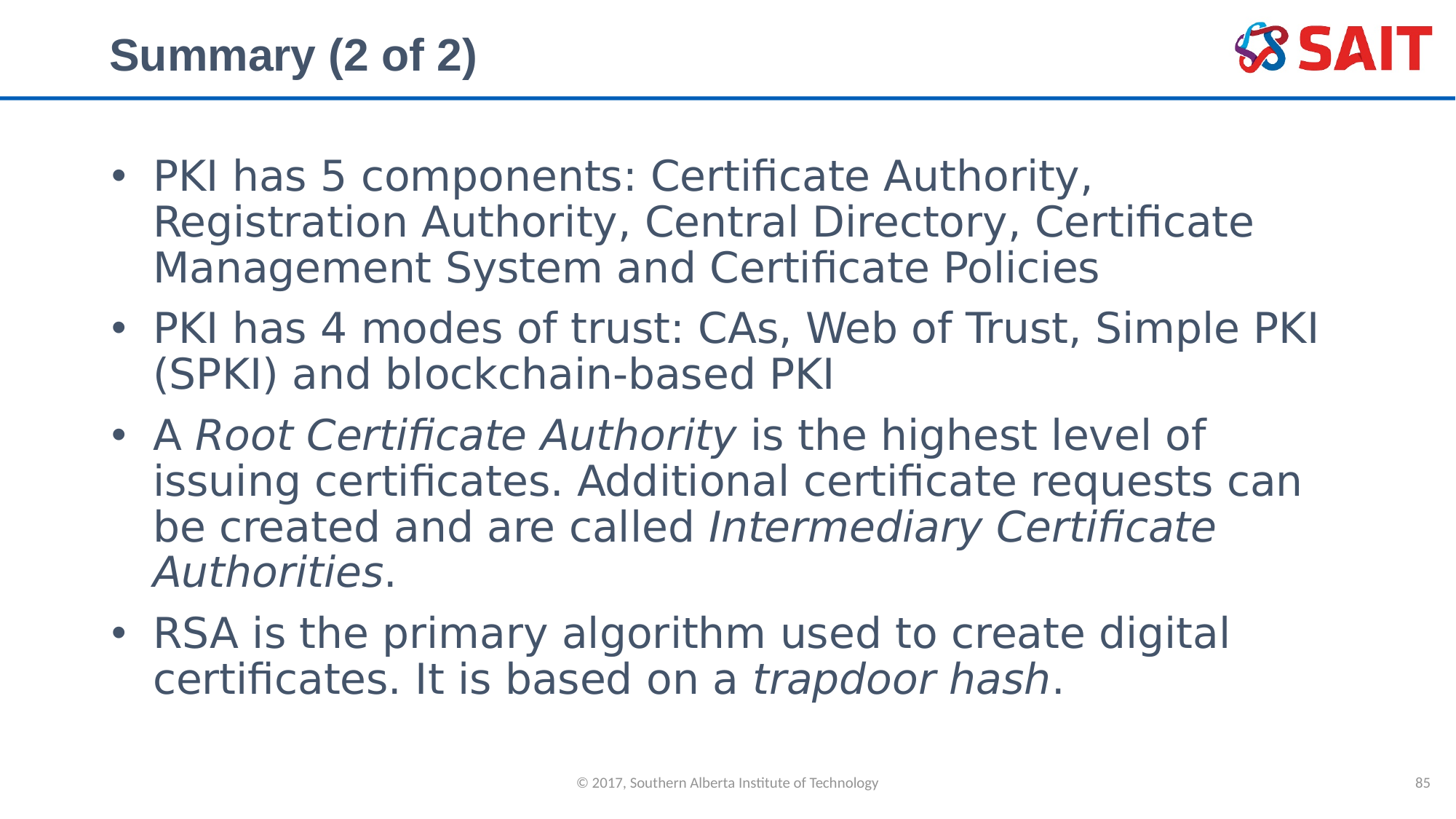

# Summary (2 of 2)
PKI has 5 components: Certificate Authority, Registration Authority, Central Directory, Certificate Management System and Certificate Policies
PKI has 4 modes of trust: CAs, Web of Trust, Simple PKI (SPKI) and blockchain-based PKI
A Root Certificate Authority is the highest level of issuing certificates. Additional certificate requests can be created and are called Intermediary Certificate Authorities.
RSA is the primary algorithm used to create digital certificates. It is based on a trapdoor hash.